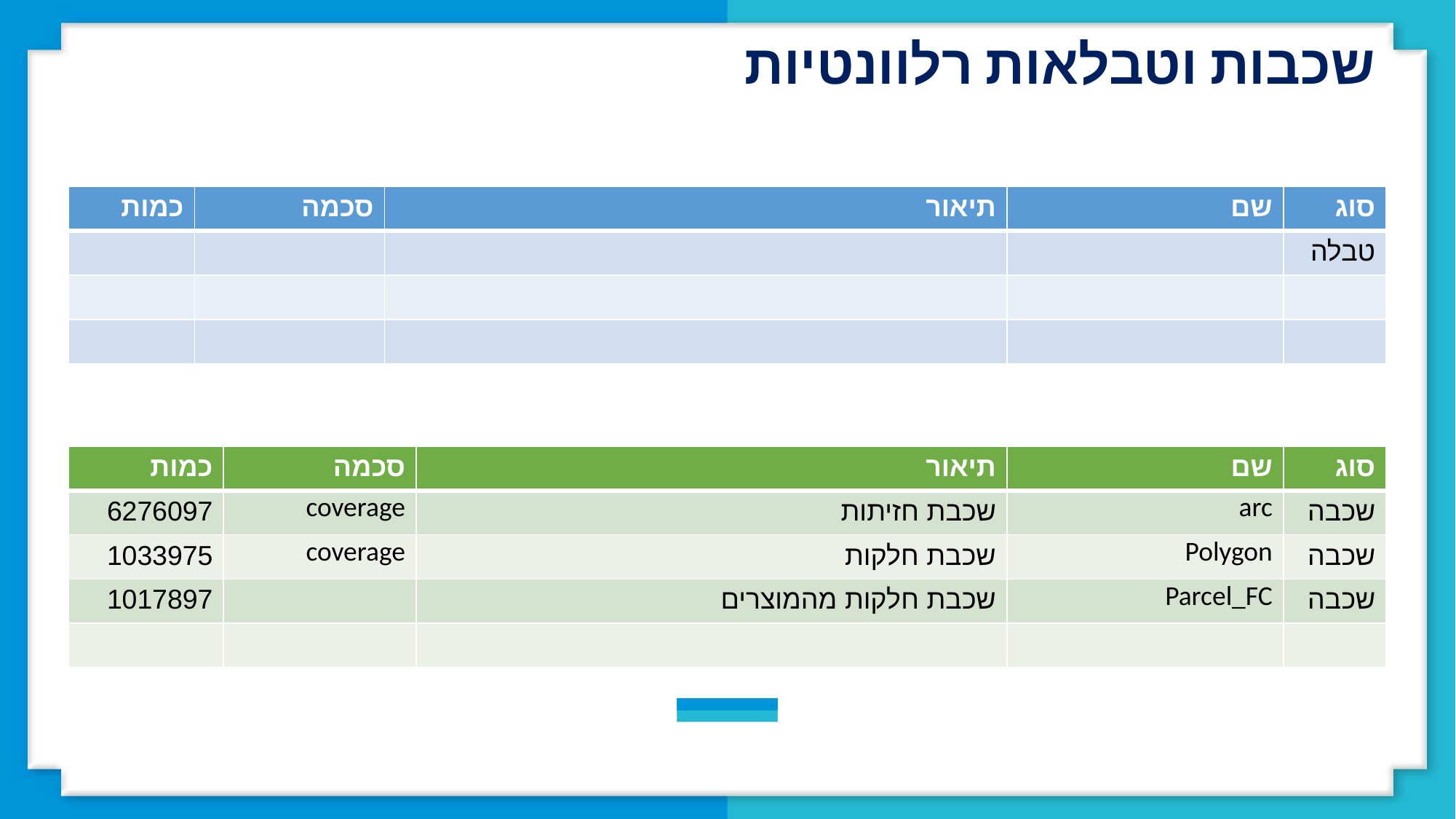

שכבות וטבלאות רלוונטיות
| כמות | סכמה | תיאור | שם | סוג |
| --- | --- | --- | --- | --- |
|  |  |  |  | טבלה |
|  |  |  |  |  |
|  |  |  |  |  |
| כמות | סכמה | תיאור | שם | סוג |
| --- | --- | --- | --- | --- |
| 6276097 | coverage | שכבת חזיתות | arc | שכבה |
| 1033975 | coverage | שכבת חלקות | Polygon | שכבה |
| 1017897 |  | שכבת חלקות מהמוצרים | Parcel\_FC | שכבה |
|  |  |  |  |  |